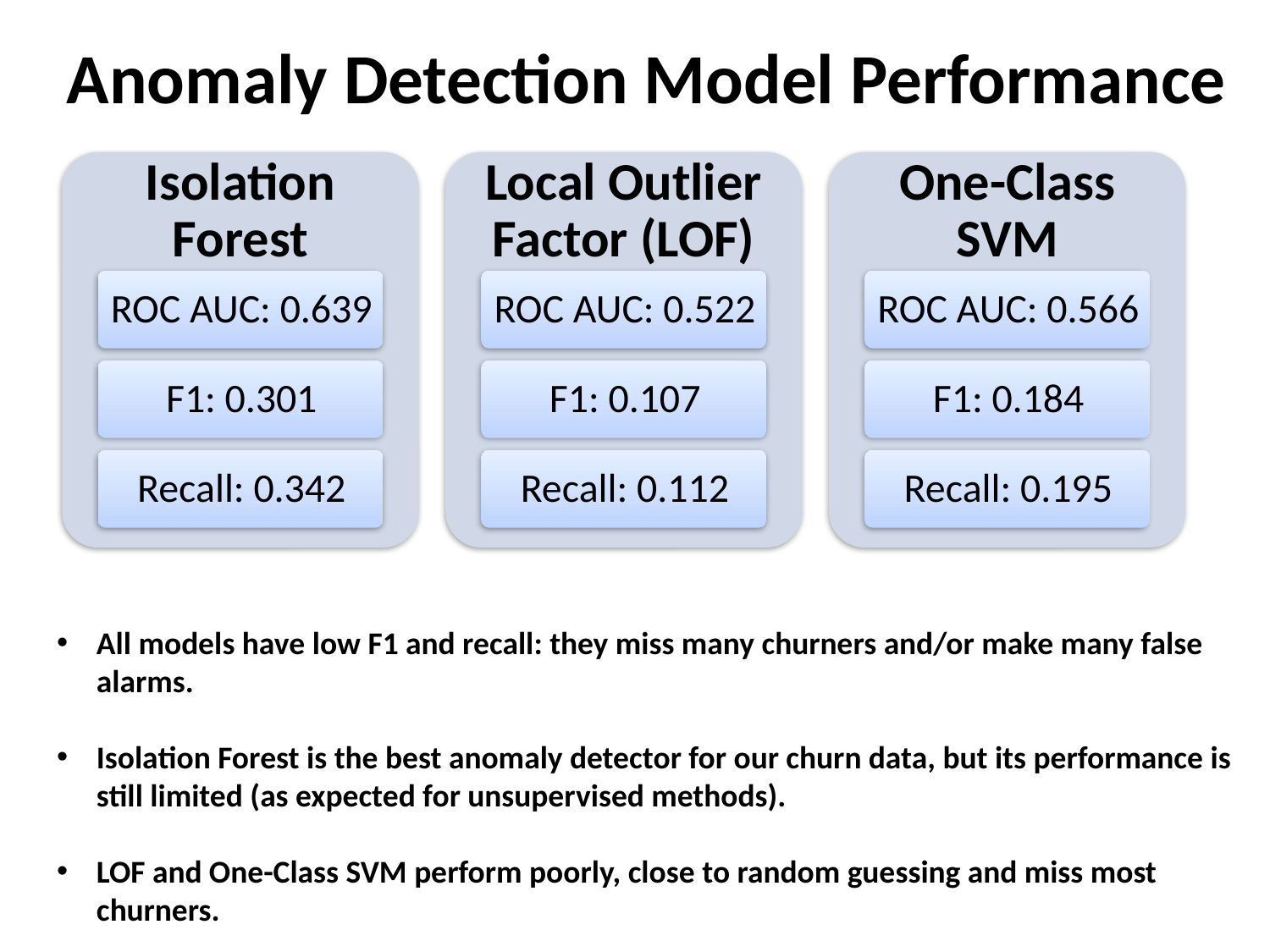

# Anomaly Detection Model Performance
Isolation Forest
ROC AUC: 0.639
F1: 0.301
Recall: 0.342
Local Outlier Factor (LOF)
ROC AUC: 0.522
F1: 0.107
Recall: 0.112
One-Class SVM
ROC AUC: 0.566
F1: 0.184
Recall: 0.195
All models have low F1 and recall: they miss many churners and/or make many false alarms.

Isolation Forest is the best anomaly detector for our churn data, but its performance is still limited (as expected for unsupervised methods).

LOF and One-Class SVM perform poorly, close to random guessing and miss most churners.